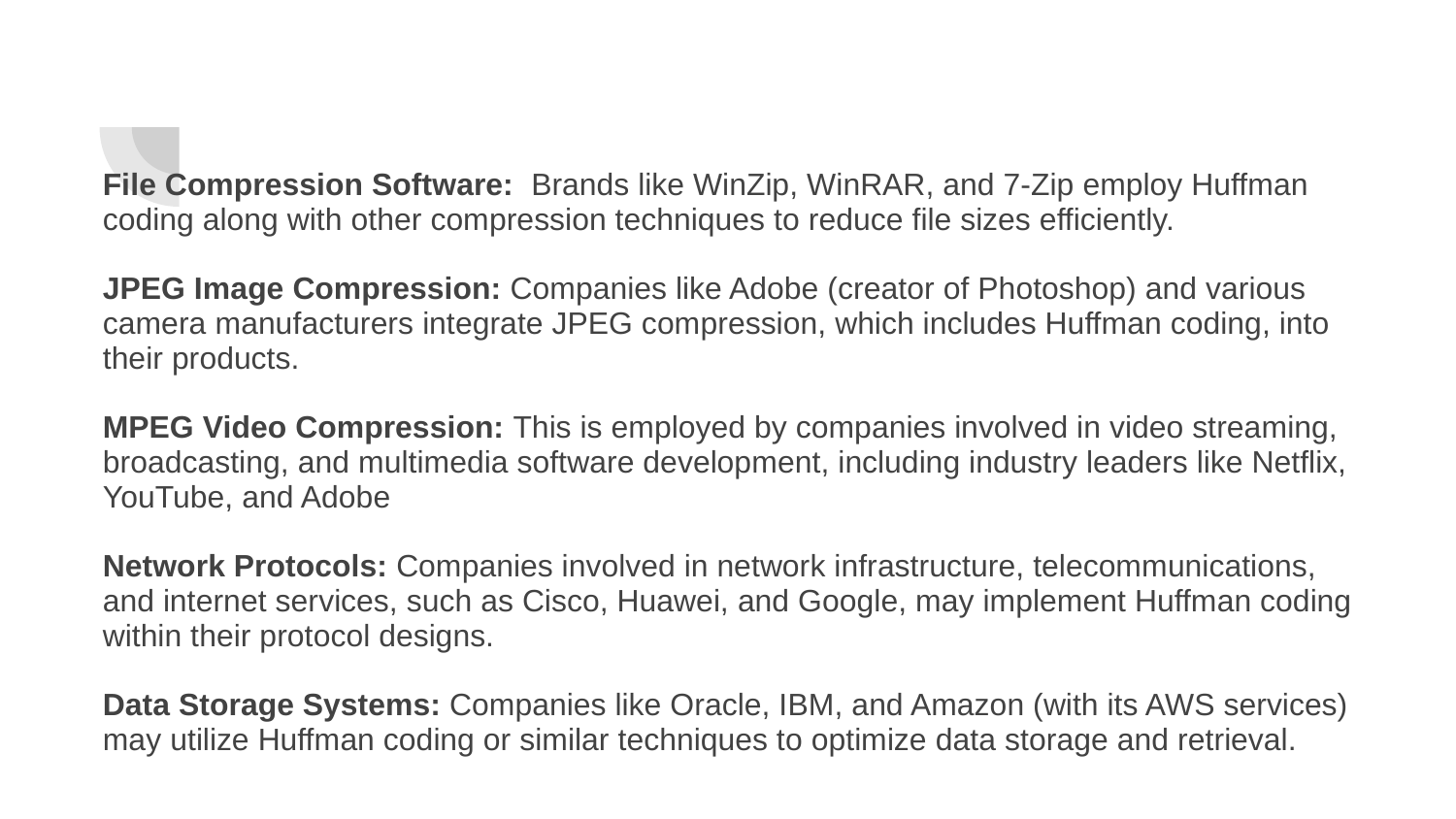

# File Compression Software:  Brands like WinZip, WinRAR, and 7-Zip employ Huffman coding along with other compression techniques to reduce file sizes efficiently.

JPEG Image Compression: Companies like Adobe (creator of Photoshop) and various camera manufacturers integrate JPEG compression, which includes Huffman coding, into their products.

MPEG Video Compression: This is employed by companies involved in video streaming, broadcasting, and multimedia software development, including industry leaders like Netflix, YouTube, and Adobe

Network Protocols: Companies involved in network infrastructure, telecommunications, and internet services, such as Cisco, Huawei, and Google, may implement Huffman coding within their protocol designs.

Data Storage Systems: Companies like Oracle, IBM, and Amazon (with its AWS services) may utilize Huffman coding or similar techniques to optimize data storage and retrieval.